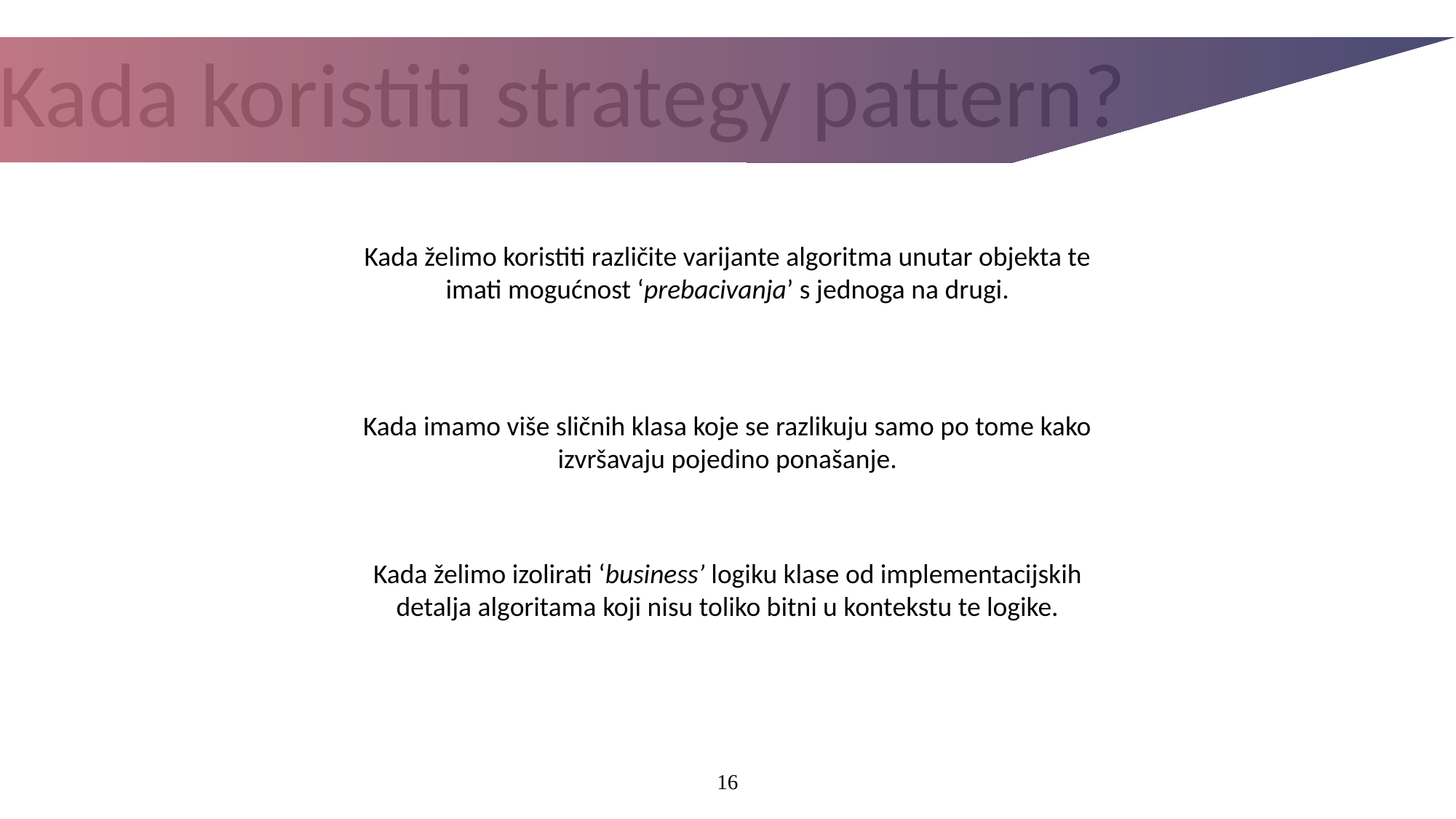

Kada koristiti strategy pattern?

Kada želimo koristiti različite varijante algoritma unutar objekta te imati mogućnost ‘prebacivanja’ s jednoga na drugi.
Kada imamo više sličnih klasa koje se razlikuju samo po tome kako izvršavaju pojedino ponašanje.
Kada želimo izolirati ‘business’ logiku klase od implementacijskih detalja algoritama koji nisu toliko bitni u kontekstu te logike.
16